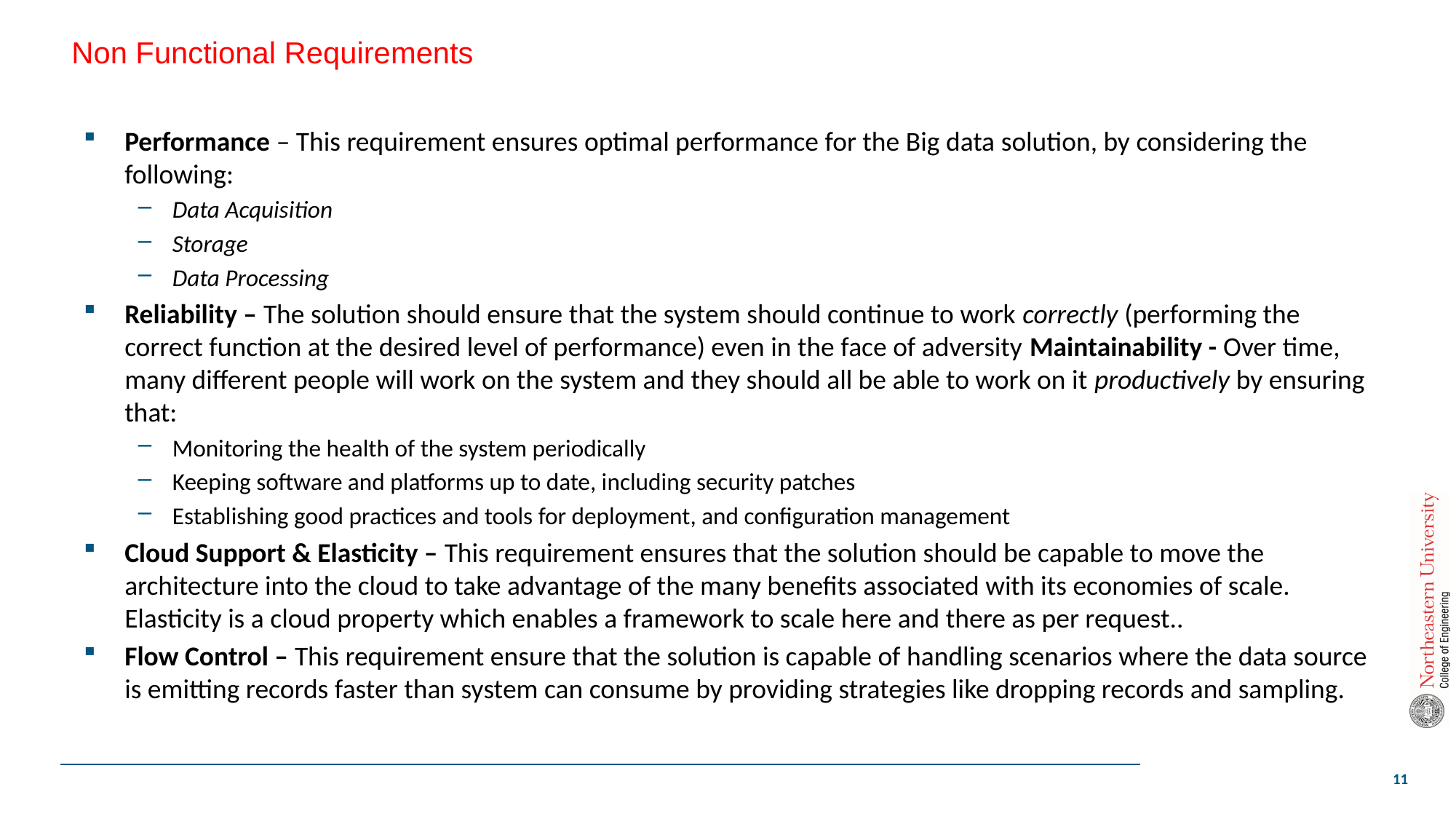

# Non Functional Requirements
Performance – This requirement ensures optimal performance for the Big data solution, by considering the following:
Data Acquisition
Storage
Data Processing
Reliability – The solution should ensure that the system should continue to work correctly (performing the correct function at the desired level of performance) even in the face of adversity Maintainability - Over time, many different people will work on the system and they should all be able to work on it productively by ensuring that:
Monitoring the health of the system periodically
Keeping software and platforms up to date, including security patches
Establishing good practices and tools for deployment, and configuration management
Cloud Support & Elasticity – This requirement ensures that the solution should be capable to move the architecture into the cloud to take advantage of the many benefits associated with its economies of scale. Elasticity is a cloud property which enables a framework to scale here and there as per request..
Flow Control – This requirement ensure that the solution is capable of handling scenarios where the data source is emitting records faster than system can consume by providing strategies like dropping records and sampling.